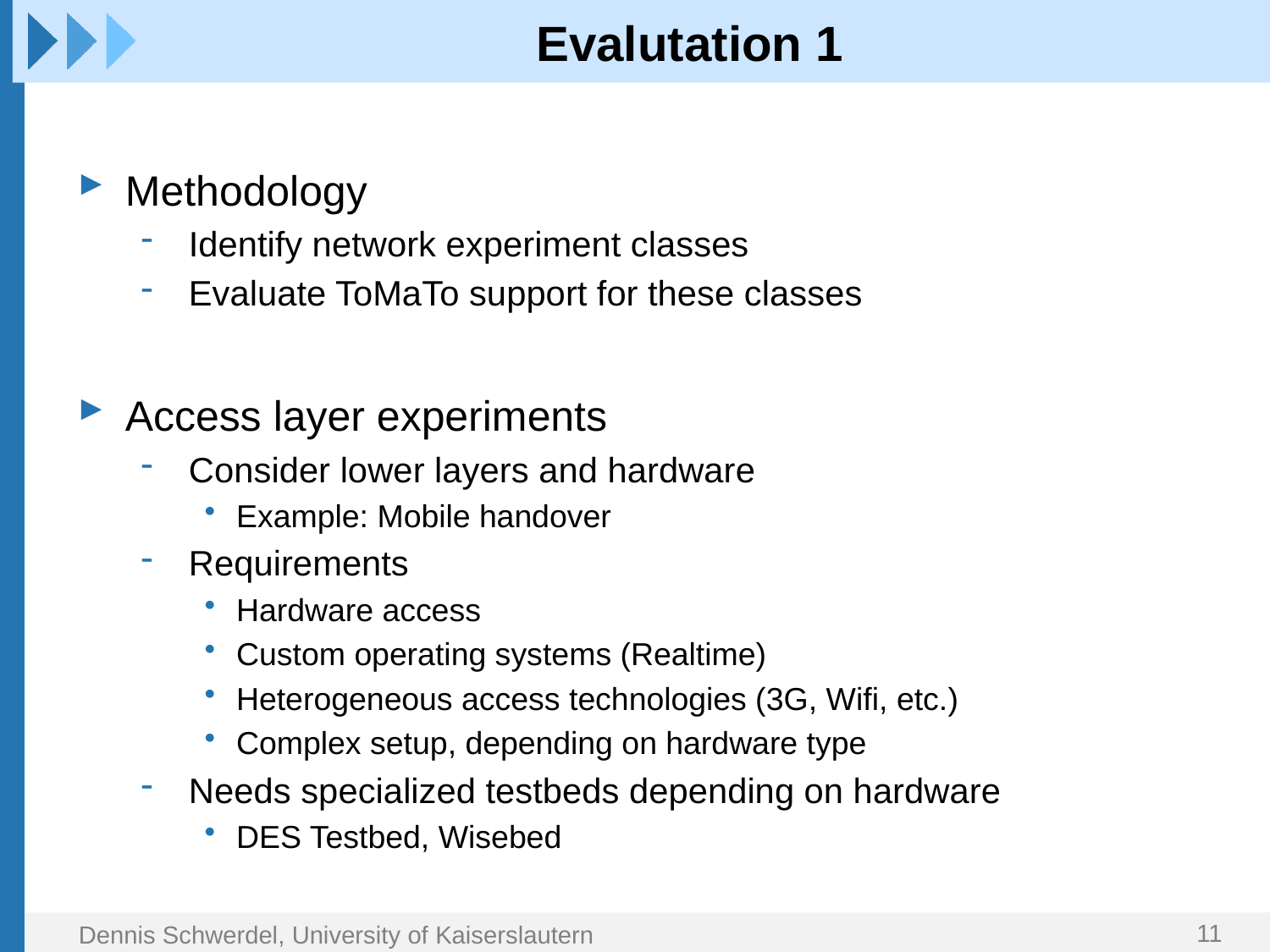

# Evalutation 1
Methodology
Identify network experiment classes
Evaluate ToMaTo support for these classes

Access layer experiments
Consider lower layers and hardware
Example: Mobile handover
Requirements
Hardware access
Custom operating systems (Realtime)
Heterogeneous access technologies (3G, Wifi, etc.)
Complex setup, depending on hardware type
Needs specialized testbeds depending on hardware
DES Testbed, Wisebed